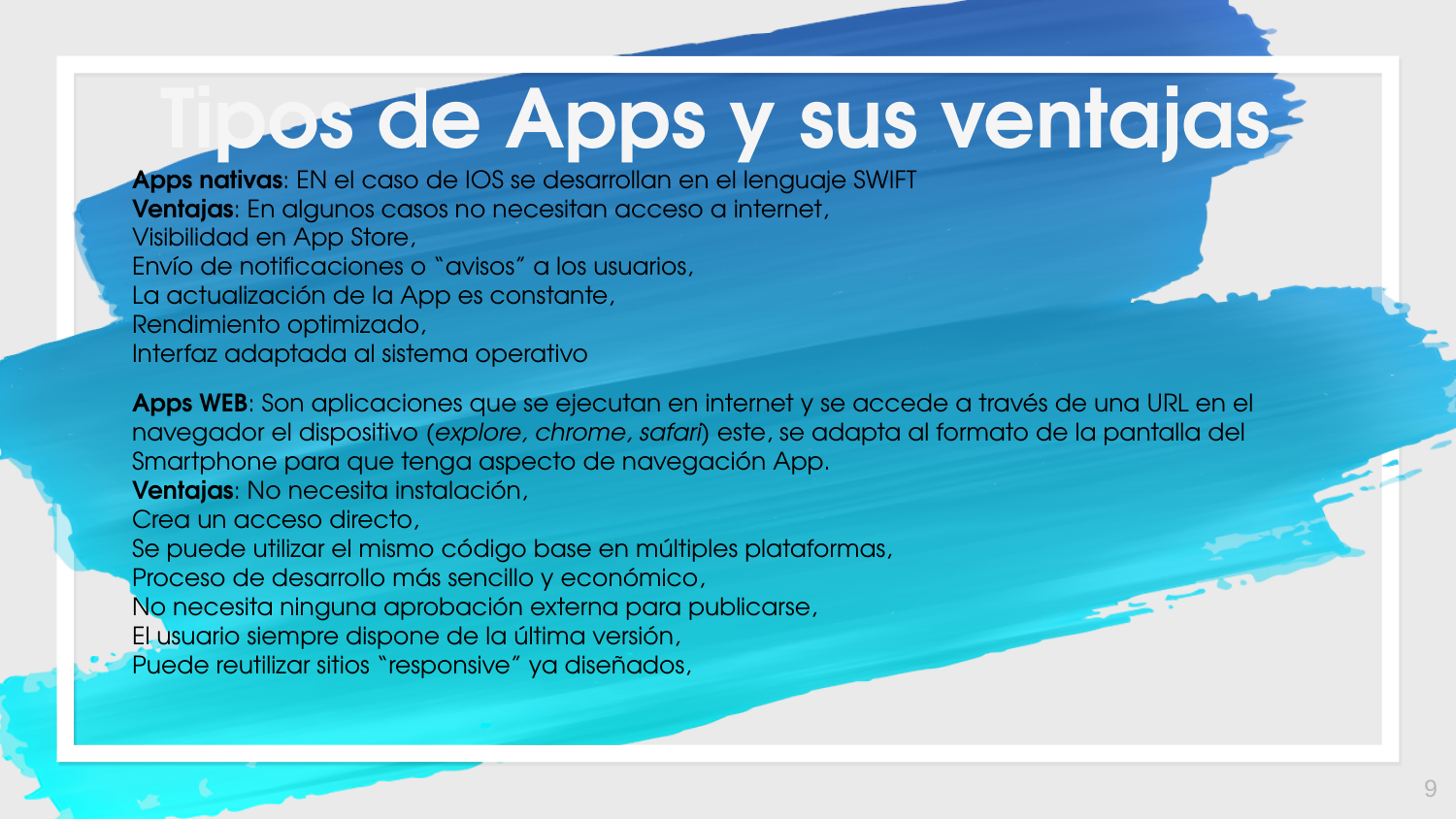

Tipos de Apps y sus ventajas
Apps nativas: EN el caso de IOS se desarrollan en el lenguaje SWIFT
Ventajas: En algunos casos no necesitan acceso a internet,
Visibilidad en App Store,
Envío de notificaciones o “avisos” a los usuarios,
La actualización de la App es constante,
Rendimiento optimizado,
Interfaz adaptada al sistema operativo

Apps WEB: Son aplicaciones que se ejecutan en internet y se accede a través de una URL en el navegador el dispositivo (explore, chrome, safari) este, se adapta al formato de la pantalla del Smartphone para que tenga aspecto de navegación App.
Ventajas: No necesita instalación,
Crea un acceso directo,
Se puede utilizar el mismo código base en múltiples plataformas,
Proceso de desarrollo más sencillo y económico,
No necesita ninguna aprobación externa para publicarse,
El usuario siempre dispone de la última versión,
Puede reutilizar sitios “responsive” ya diseñados,

9